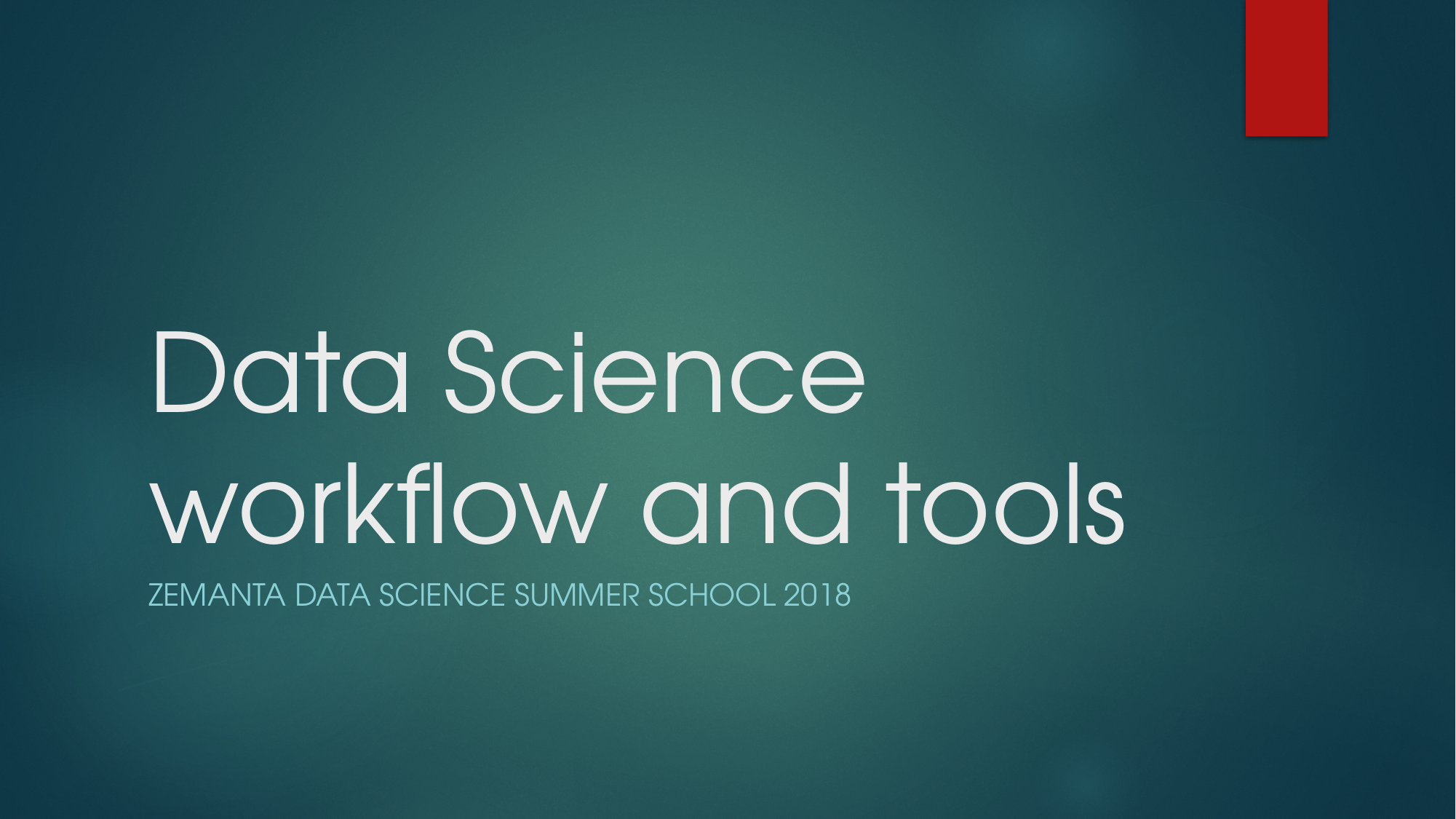

# Data Science workflow and tools
Zemanta data science summer school 2018